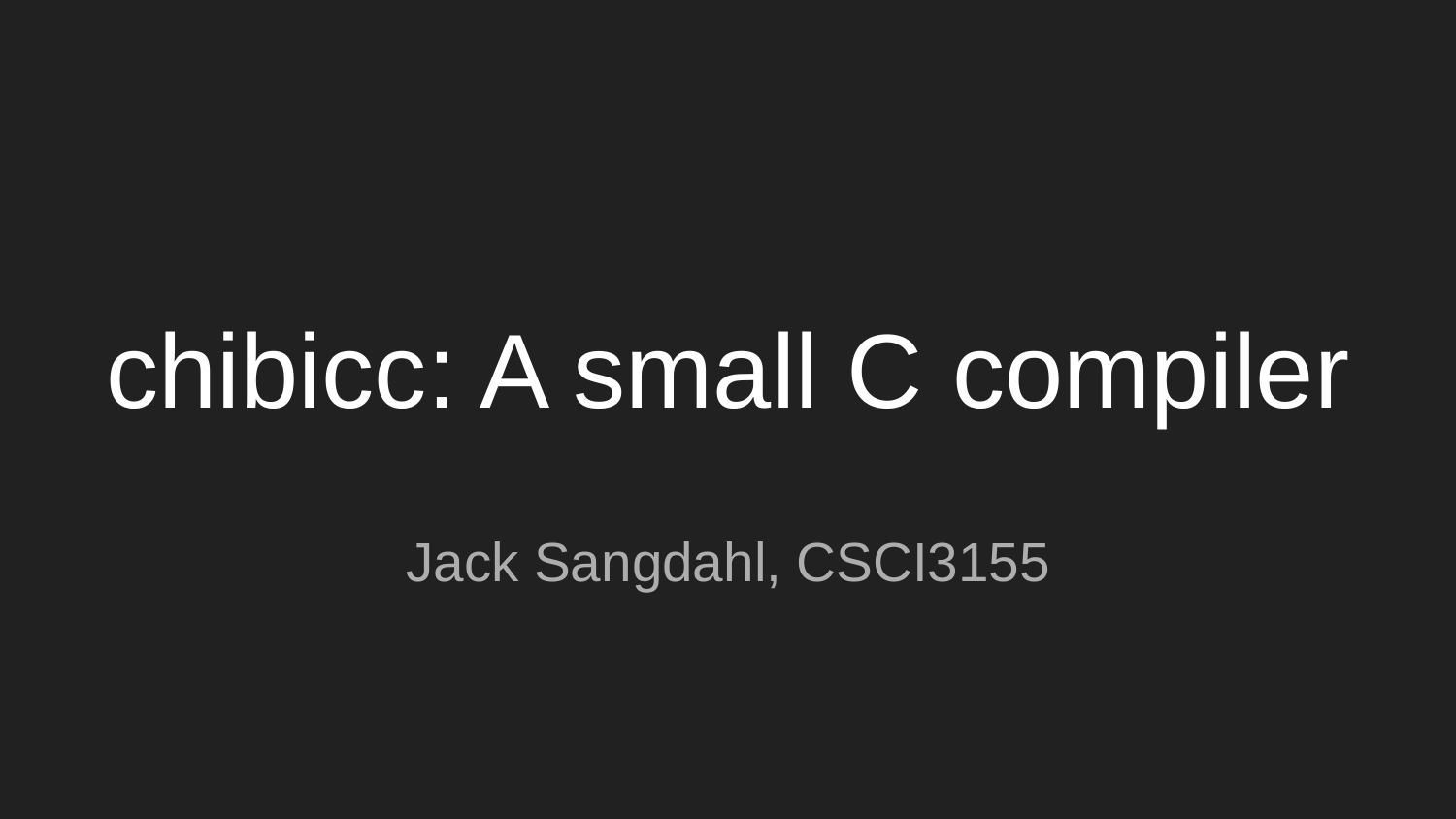

# chibicc: A small C compiler
Jack Sangdahl, CSCI3155